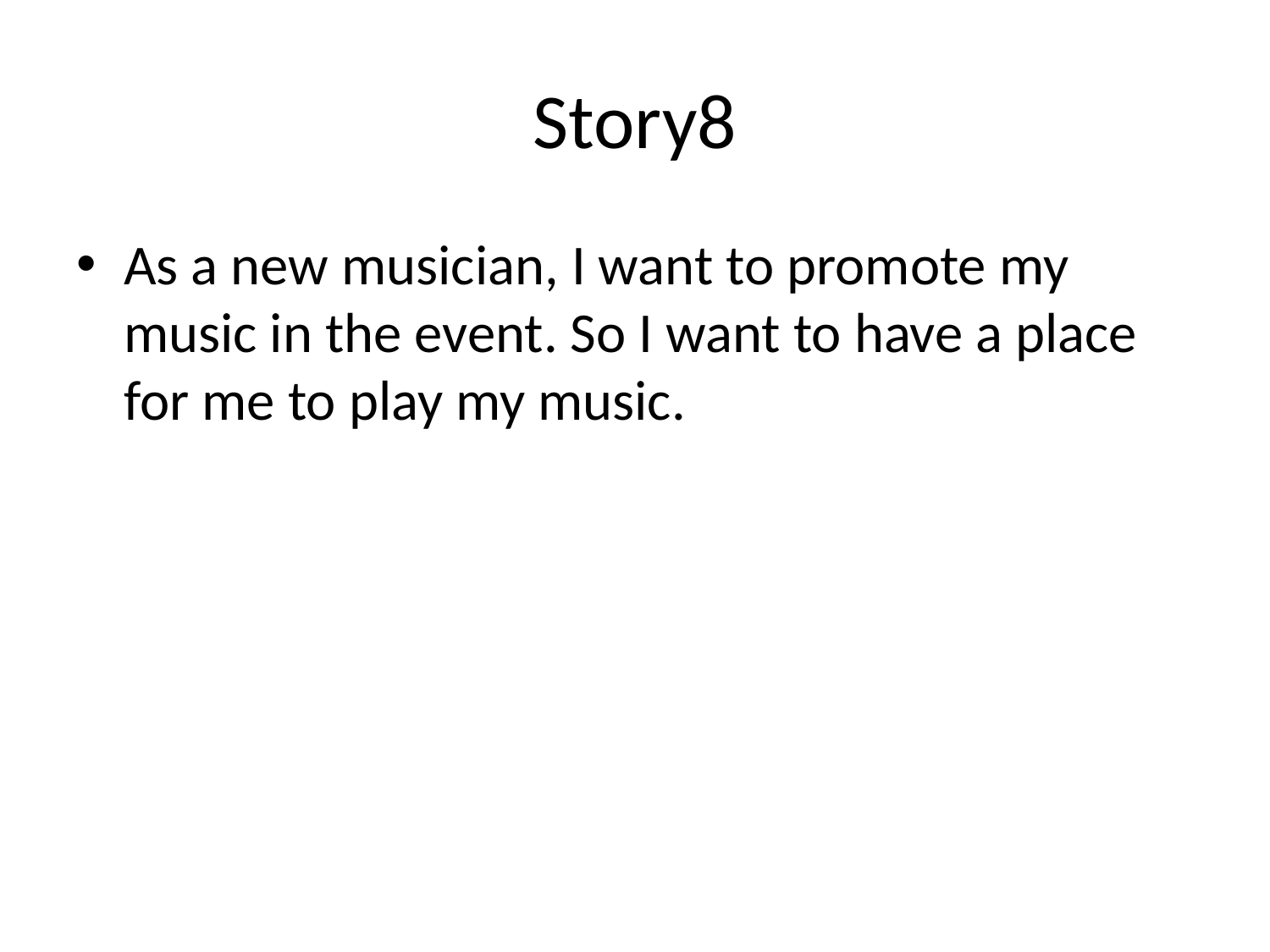

# Story8
As a new musician, I want to promote my music in the event. So I want to have a place for me to play my music.